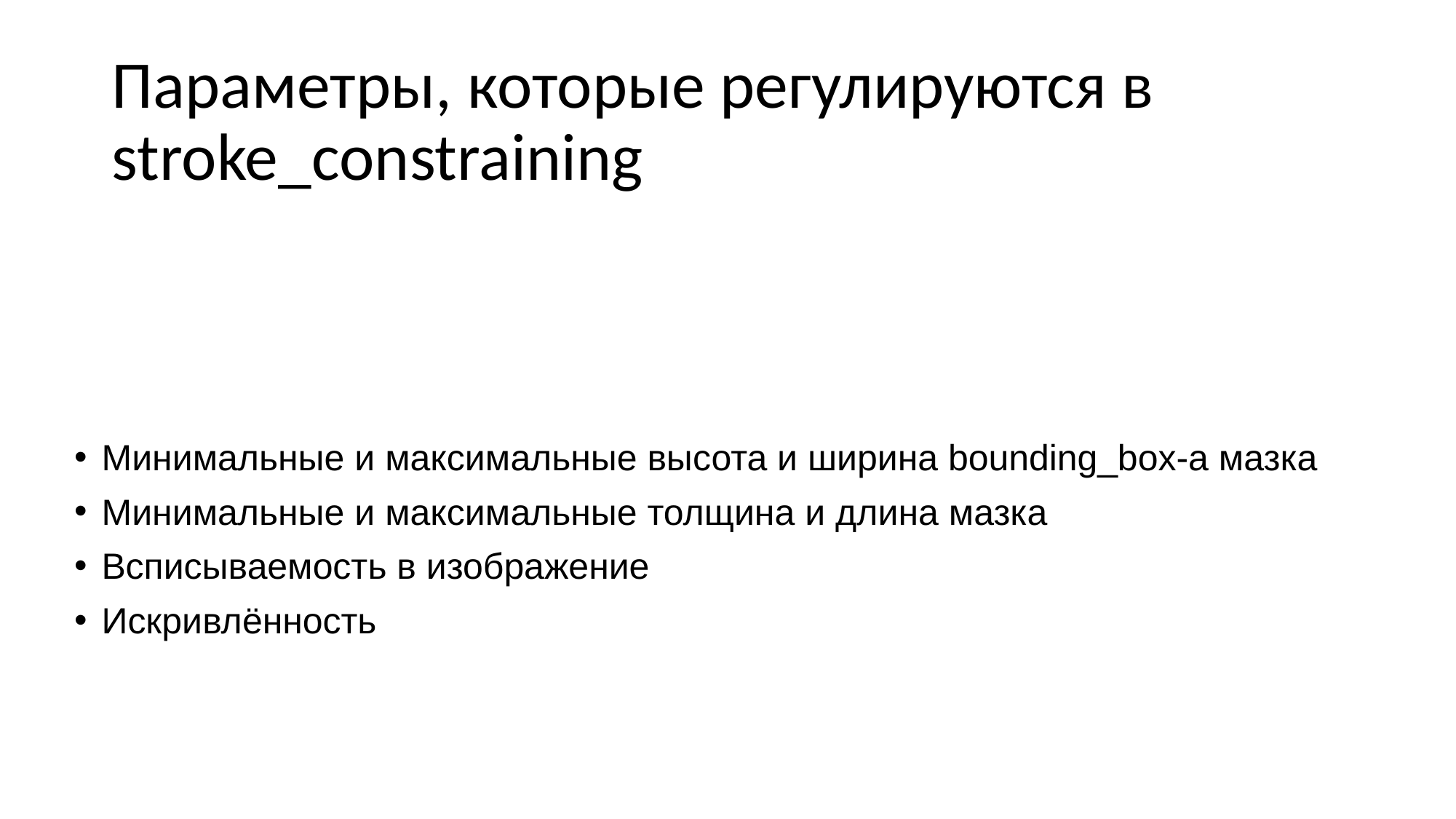

# Параметры, которые регулируются в stroke_constraining
Минимальные и максимальные высота и ширина bounding_box-а мазка
Минимальные и максимальные толщина и длина мазка
Всписываемость в изображение
Искривлённость